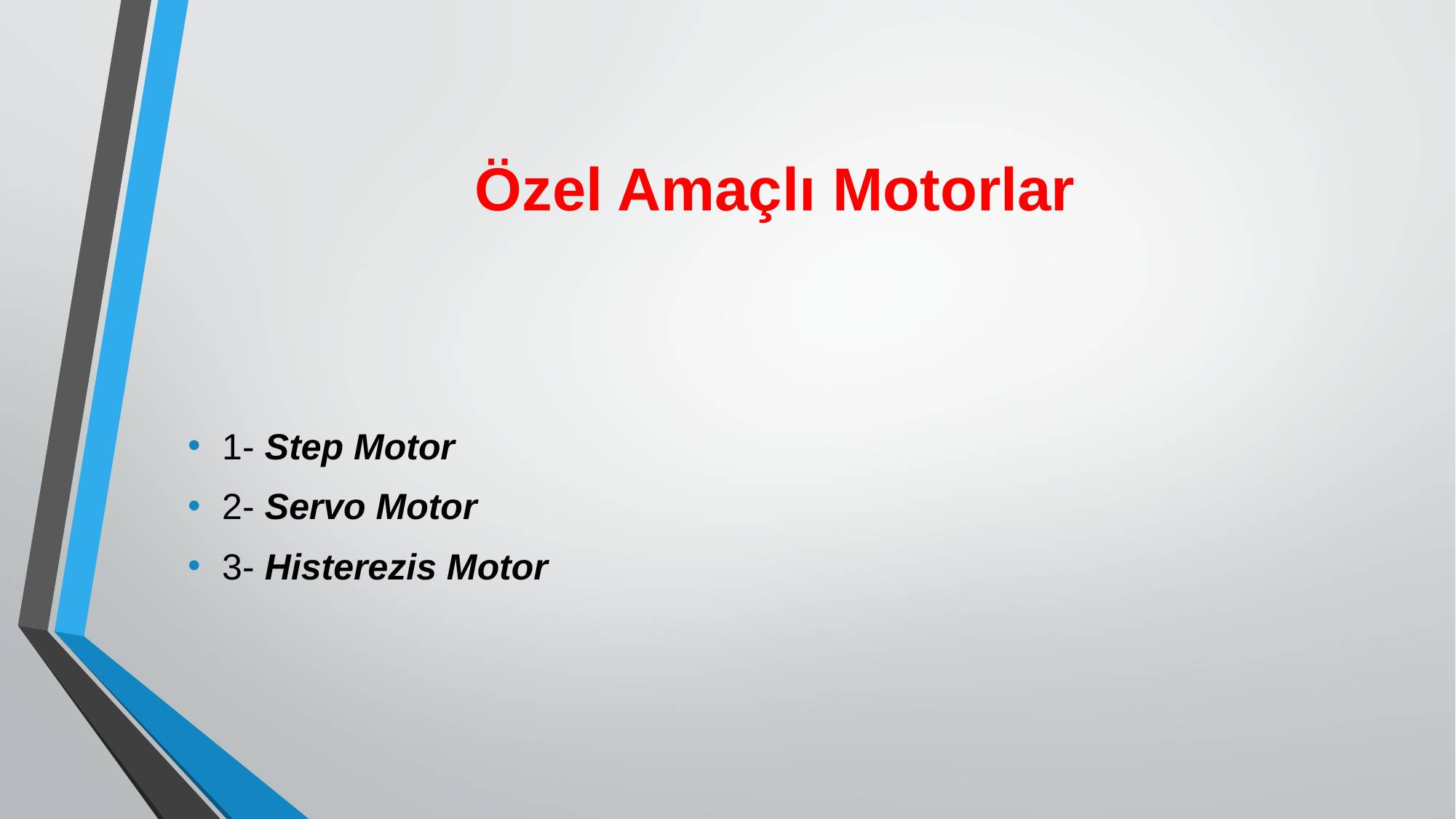

# Özel Amaçlı Motorlar
1- Step Motor
2- Servo Motor
3- Histerezis Motor